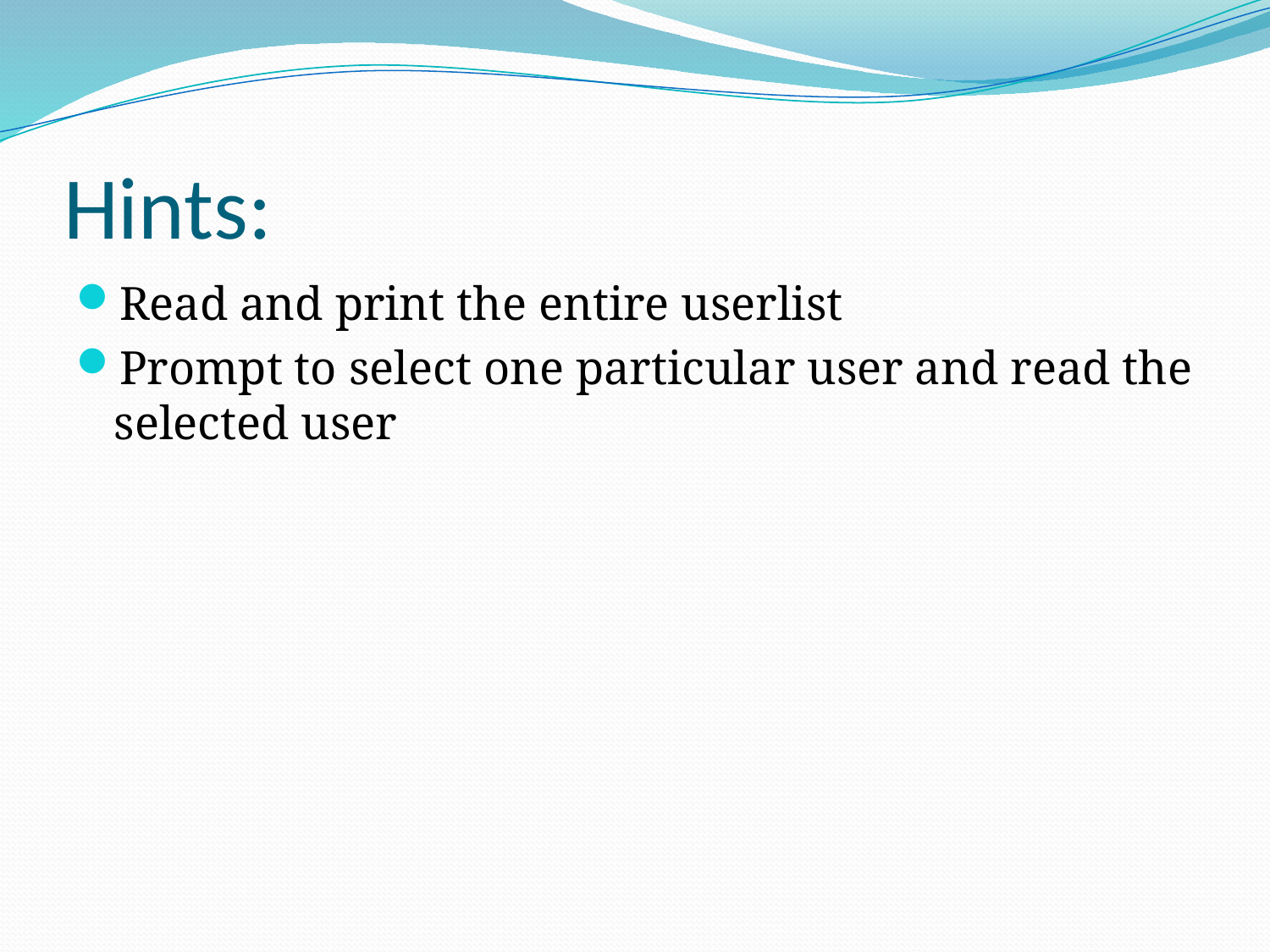

# Hints:
Read and print the entire userlist
Prompt to select one particular user and read the selected user